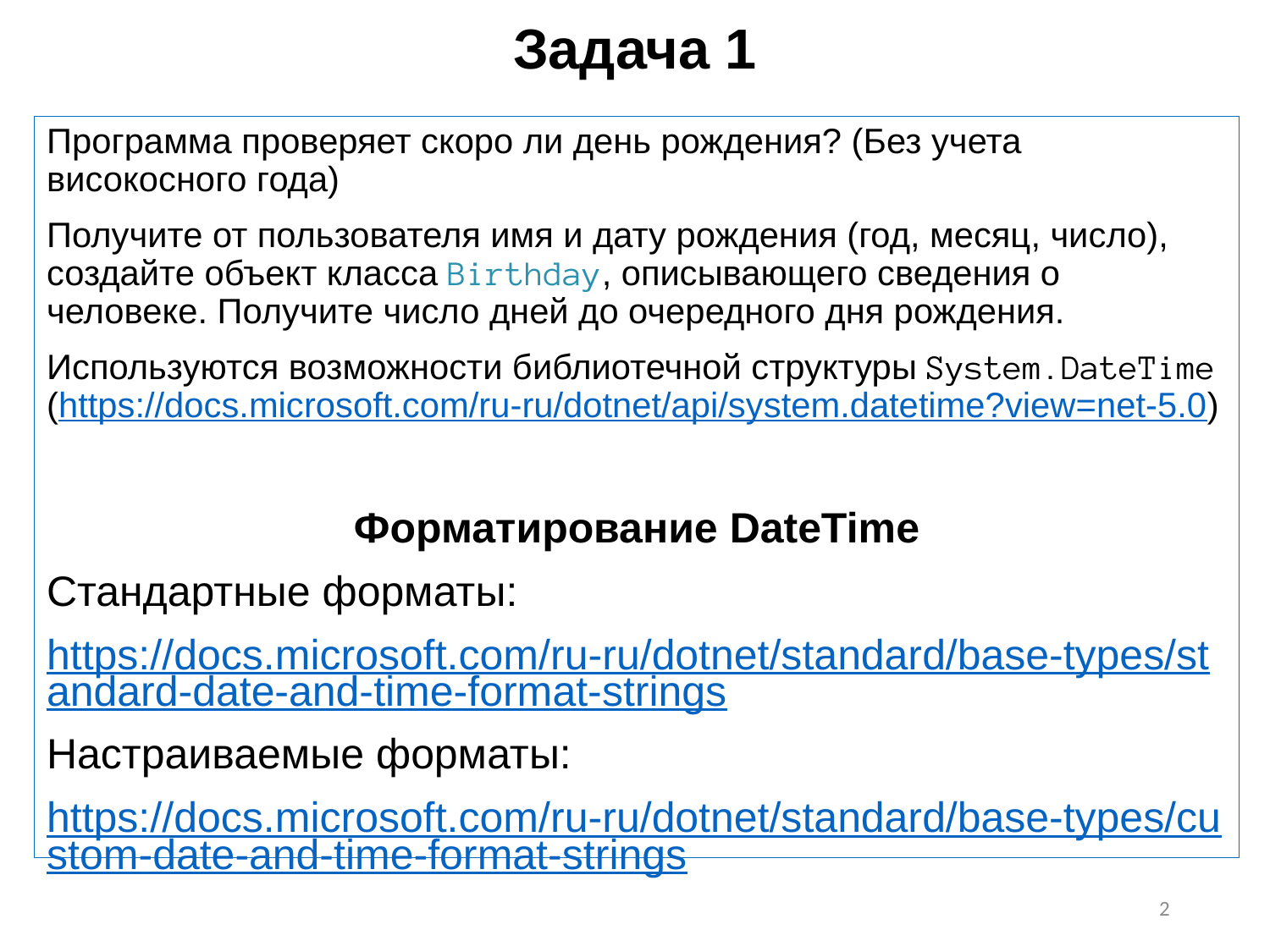

# Задача 1
Программа проверяет скоро ли день рождения? (Без учета високосного года)
Получите от пользователя имя и дату рождения (год, месяц, число),  создайте объект класса Birthday, описывающего сведения о человеке. Получите число дней до очередного дня рождения.
Используются возможности библиотечной структуры System.DateTime (https://docs.microsoft.com/ru-ru/dotnet/api/system.datetime?view=net-5.0)

Форматирование DateTime
Стандартные форматы:
https://docs.microsoft.com/ru-ru/dotnet/standard/base-types/standard-date-and-time-format-strings
Настраиваемые форматы:
https://docs.microsoft.com/ru-ru/dotnet/standard/base-types/custom-date-and-time-format-strings

2